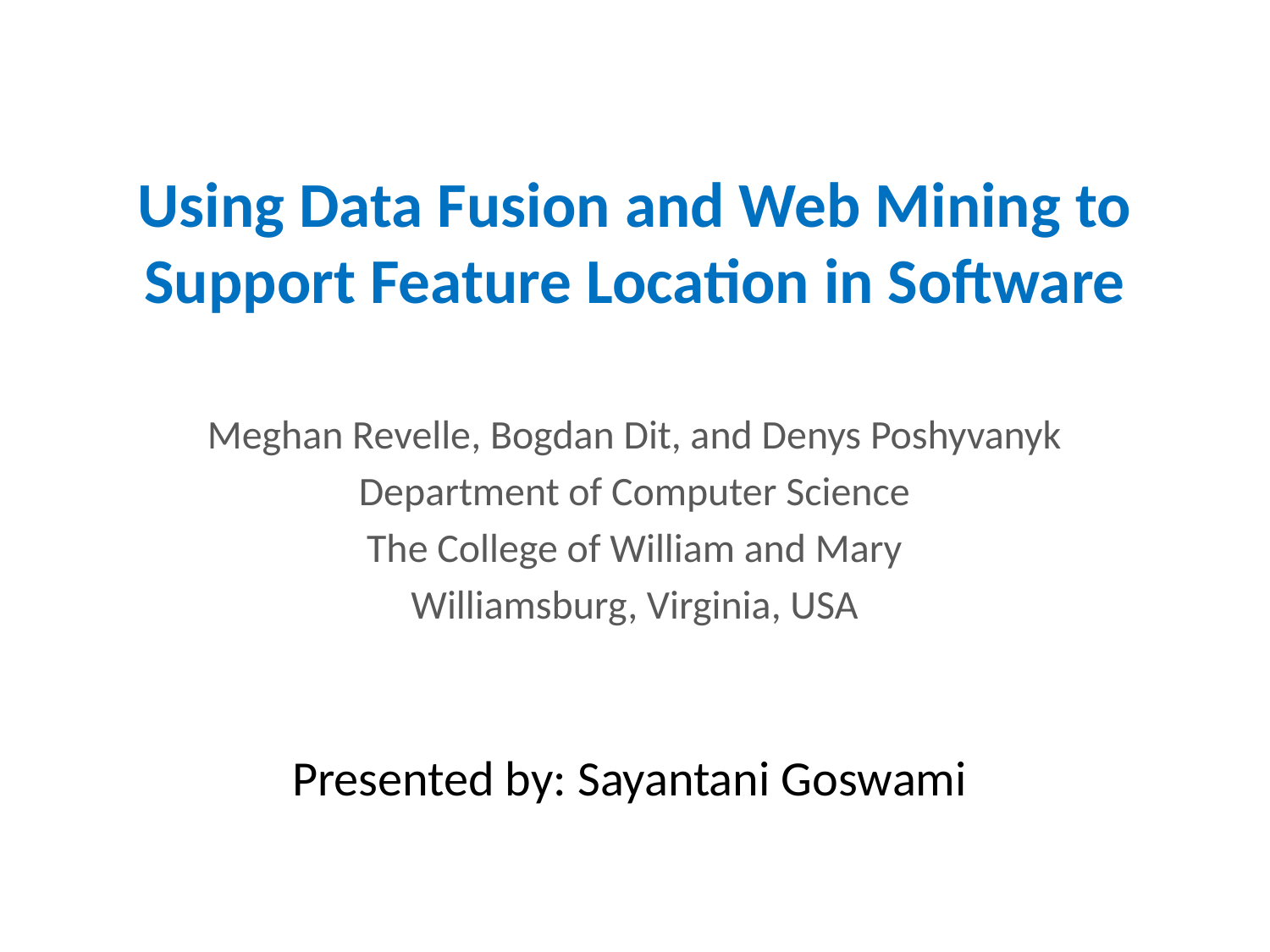

# Using Data Fusion and Web Mining to Support Feature Location in Software
Meghan Revelle, Bogdan Dit, and Denys Poshyvanyk
Department of Computer Science
The College of William and Mary
Williamsburg, Virginia, USA
Presented by: Sayantani Goswami